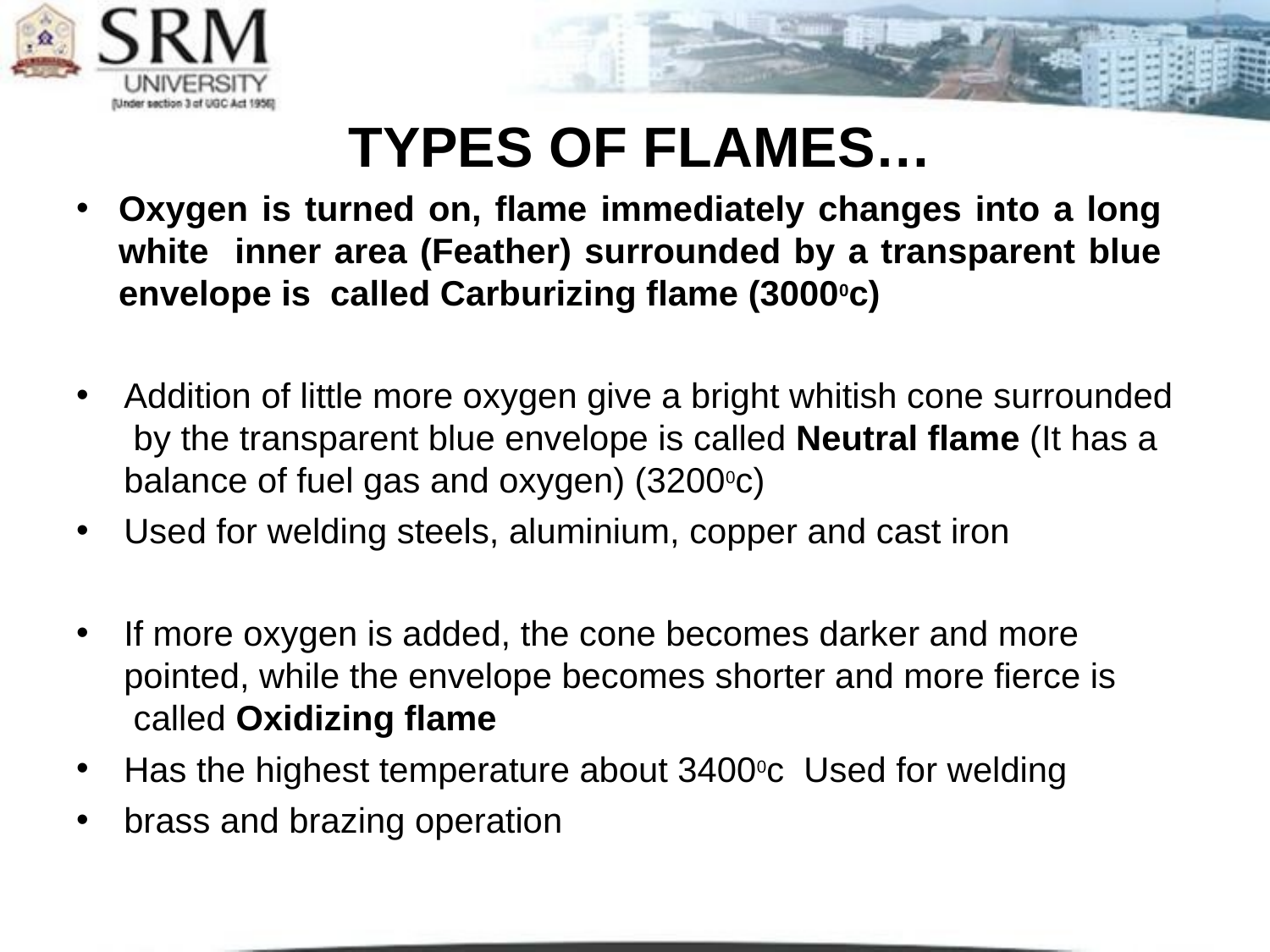

# TYPES OF FLAMES…
Oxygen is turned on, flame immediately changes into a long white  inner area (Feather) surrounded by a transparent blue envelope is  called Carburizing flame (30000c)
•
•
Addition of little more oxygen give a bright whitish cone surrounded  by the transparent blue envelope is called Neutral flame (It has a  balance of fuel gas and oxygen) (32000c)
Used for welding steels, aluminium, copper and cast iron
•
•
If more oxygen is added, the cone becomes darker and more  pointed, while the envelope becomes shorter and more fierce is  called Oxidizing flame
Has the highest temperature about 34000c  Used for welding brass and brazing operation
•
•